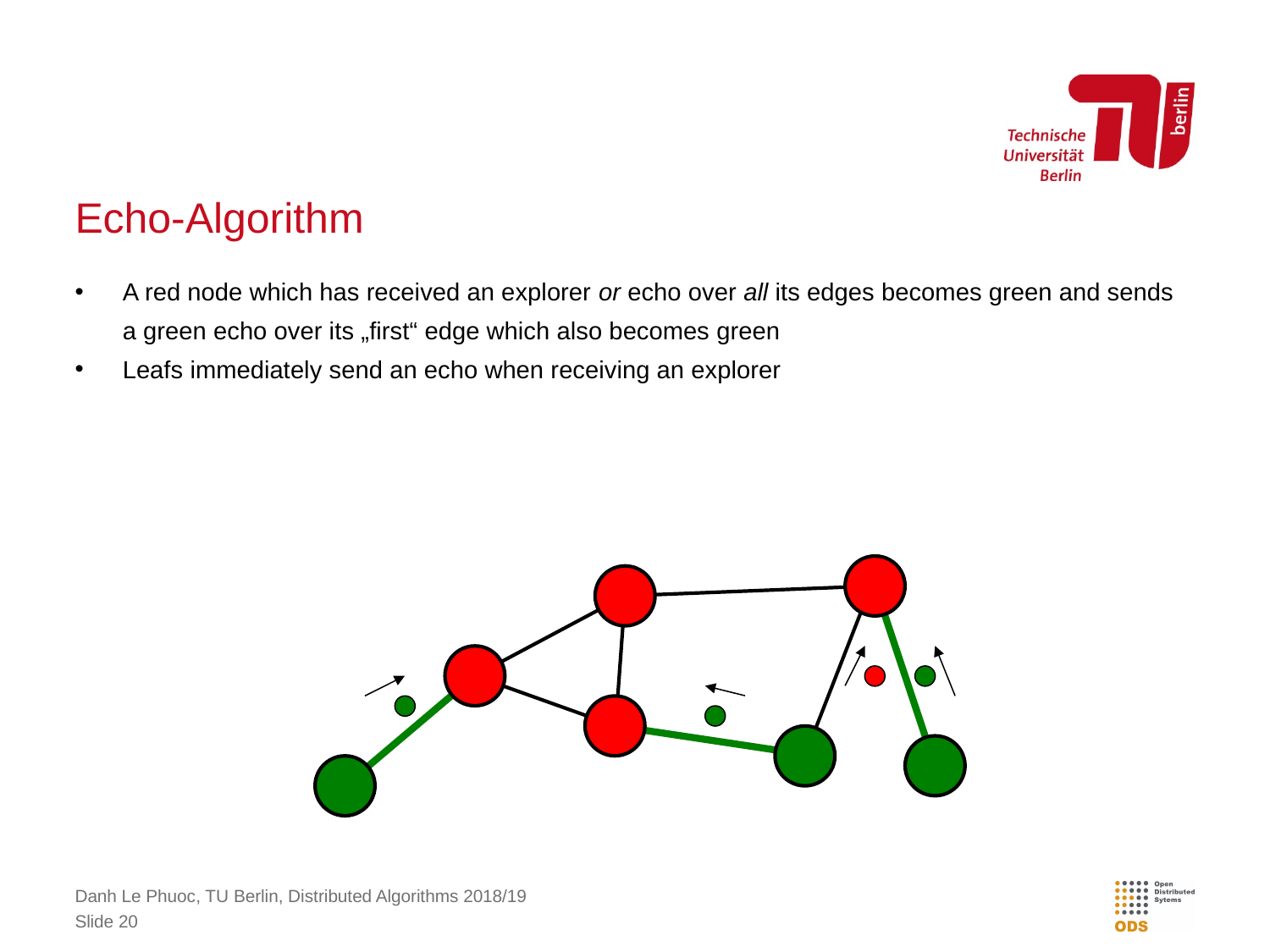

# Echo-Algorithm
A red node which has received an explorer or echo over all its edges becomes green and sends a green echo over its „first“ edge which also becomes green
Leafs immediately send an echo when receiving an explorer

Danh Le Phuoc, TU Berlin, Distributed Algorithms 2018/19
Slide 20